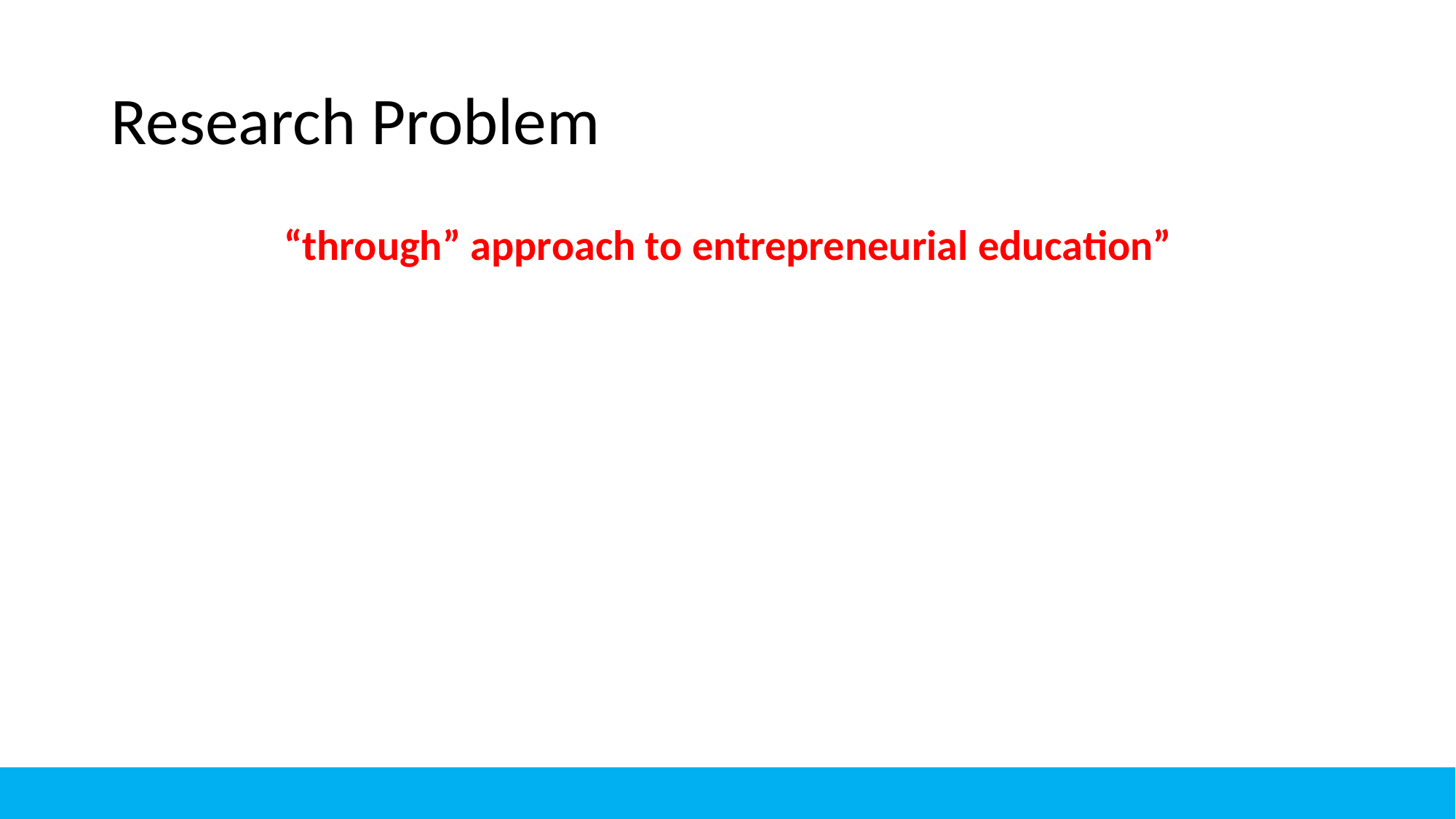

# Research Problem
“through” approach to entrepreneurial education”

6